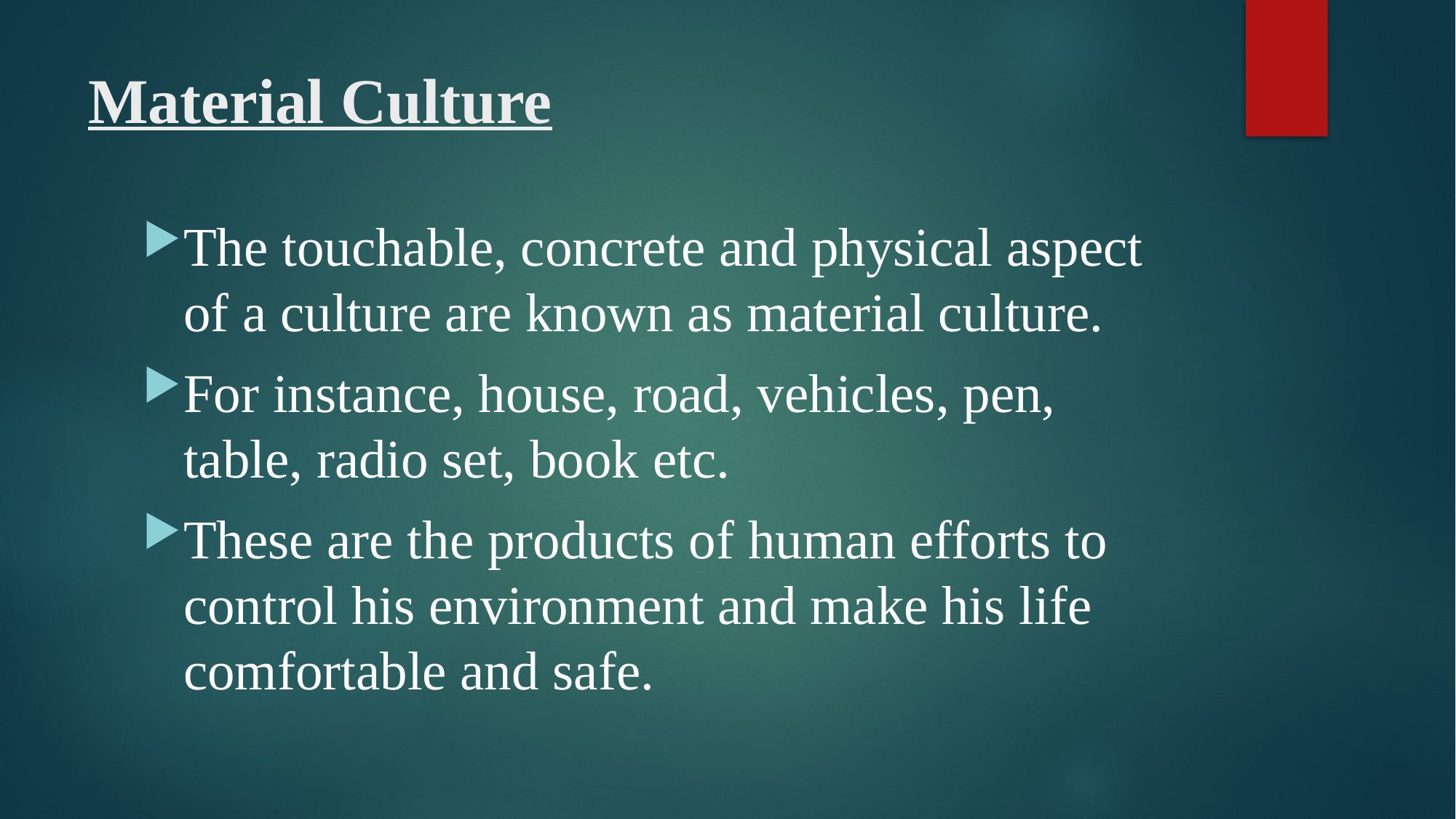

# Material Culture
The touchable, concrete and physical aspect of a culture are known as material culture.
For instance, house, road, vehicles, pen, table, radio set, book etc.
These are the products of human efforts to control his environment and make his life comfortable and safe.